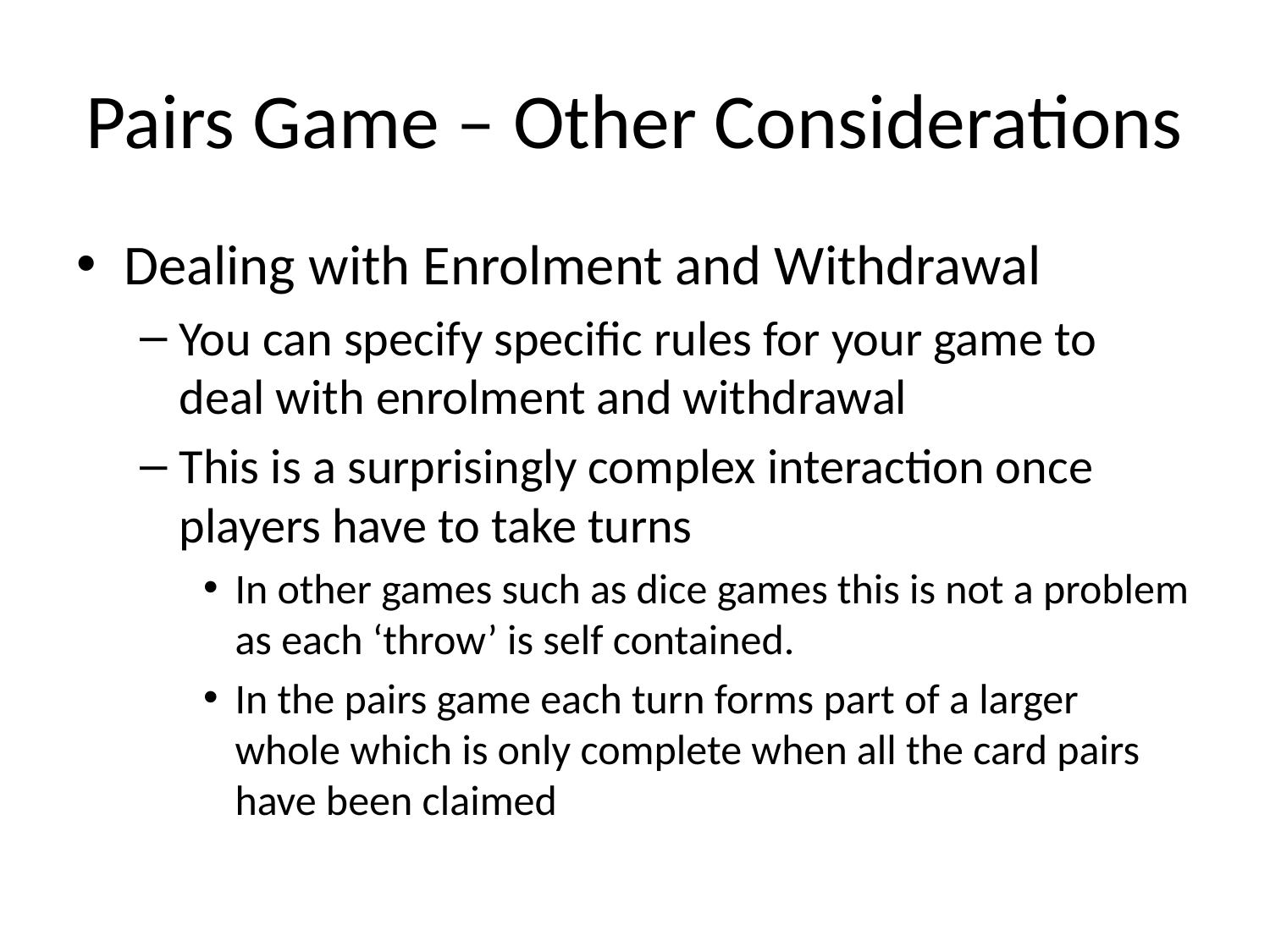

# Pairs Game – Other Considerations
Dealing with Enrolment and Withdrawal
You can specify specific rules for your game to deal with enrolment and withdrawal
This is a surprisingly complex interaction once players have to take turns
In other games such as dice games this is not a problem as each ‘throw’ is self contained.
In the pairs game each turn forms part of a larger whole which is only complete when all the card pairs have been claimed